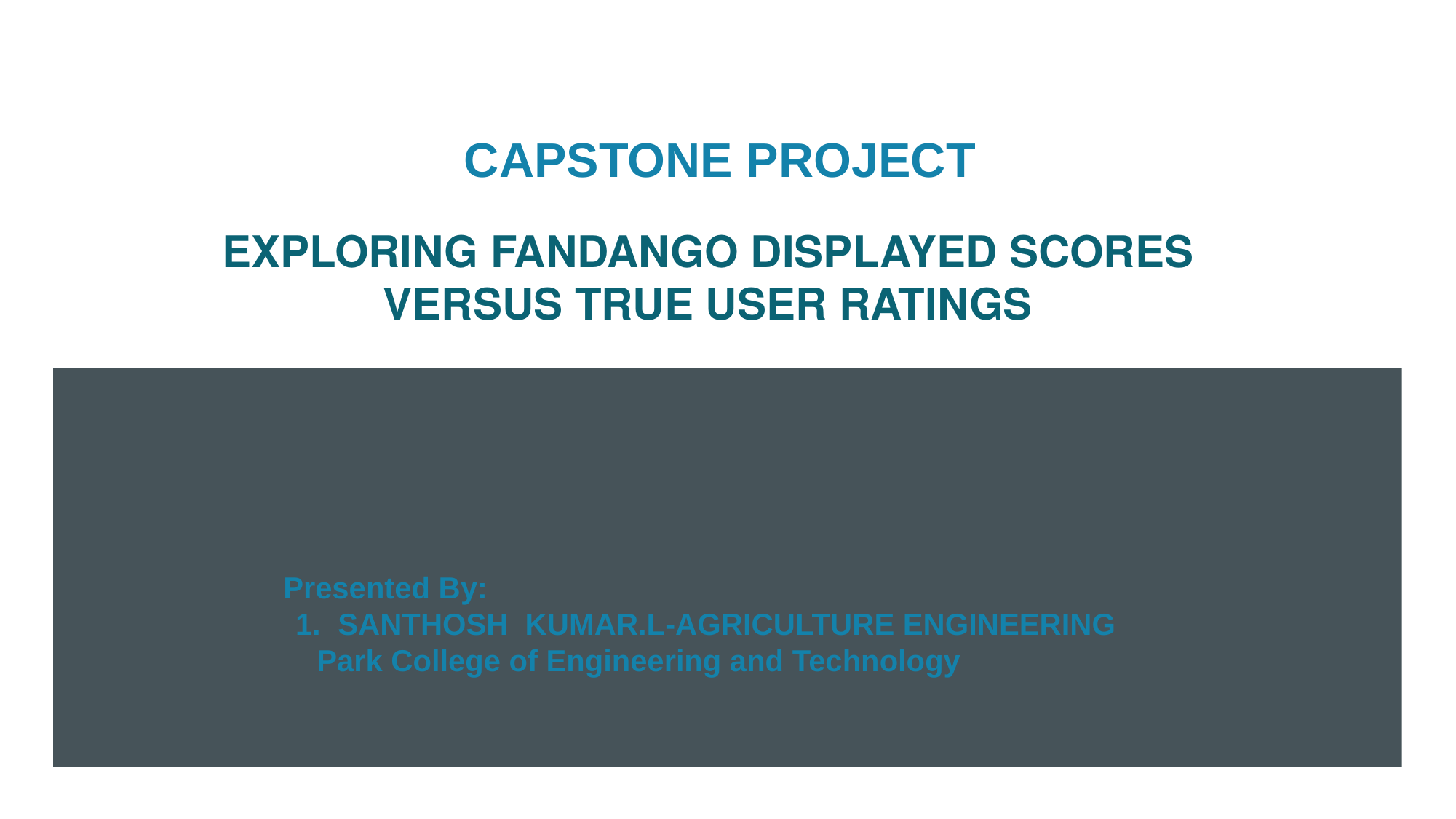

CAPSTONE PROJECT
# EXPLORING FANDANGO DISPLAYED SCORES VERSUS TRUE USER RATINGS
Presented By:
SANTHOSH  KUMAR.L-AGRICULTURE ENGINEERING
    Park College of Engineering and Technology